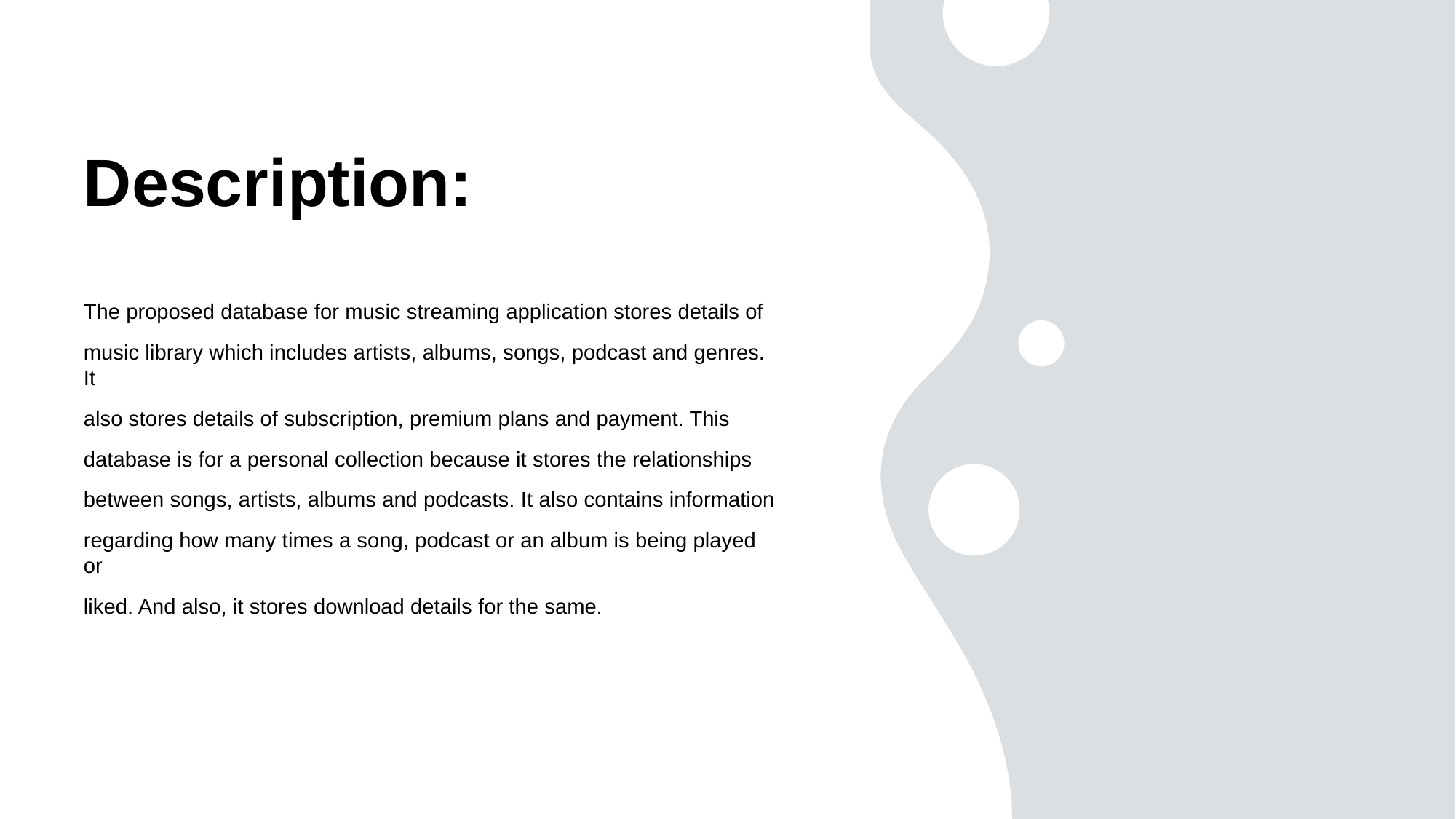

# Description:

The proposed database for music streaming application stores details of
music library which includes artists, albums, songs, podcast and genres. It
also stores details of subscription, premium plans and payment. This
database is for a personal collection because it stores the relationships
between songs, artists, albums and podcasts. It also contains information
regarding how many times a song, podcast or an album is being played or
liked. And also, it stores download details for the same.